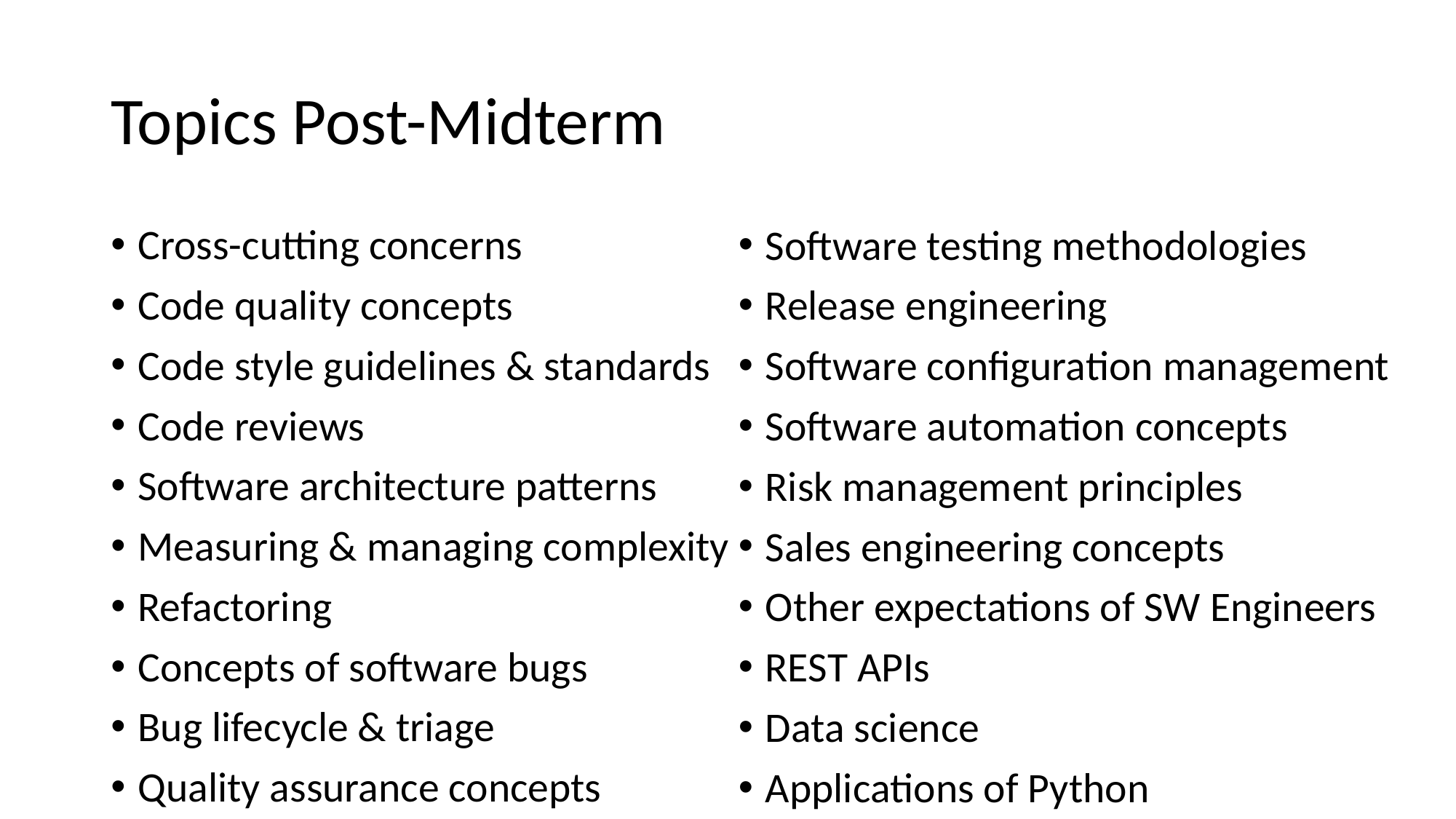

# Topics Post-Midterm
Cross-cutting concerns
Code quality concepts
Code style guidelines & standards
Code reviews
Software architecture patterns
Measuring & managing complexity
Refactoring
Concepts of software bugs
Bug lifecycle & triage
Quality assurance concepts
Software testing methodologies
Release engineering
Software configuration management
Software automation concepts
Risk management principles
Sales engineering concepts
Other expectations of SW Engineers
REST APIs
Data science
Applications of Python